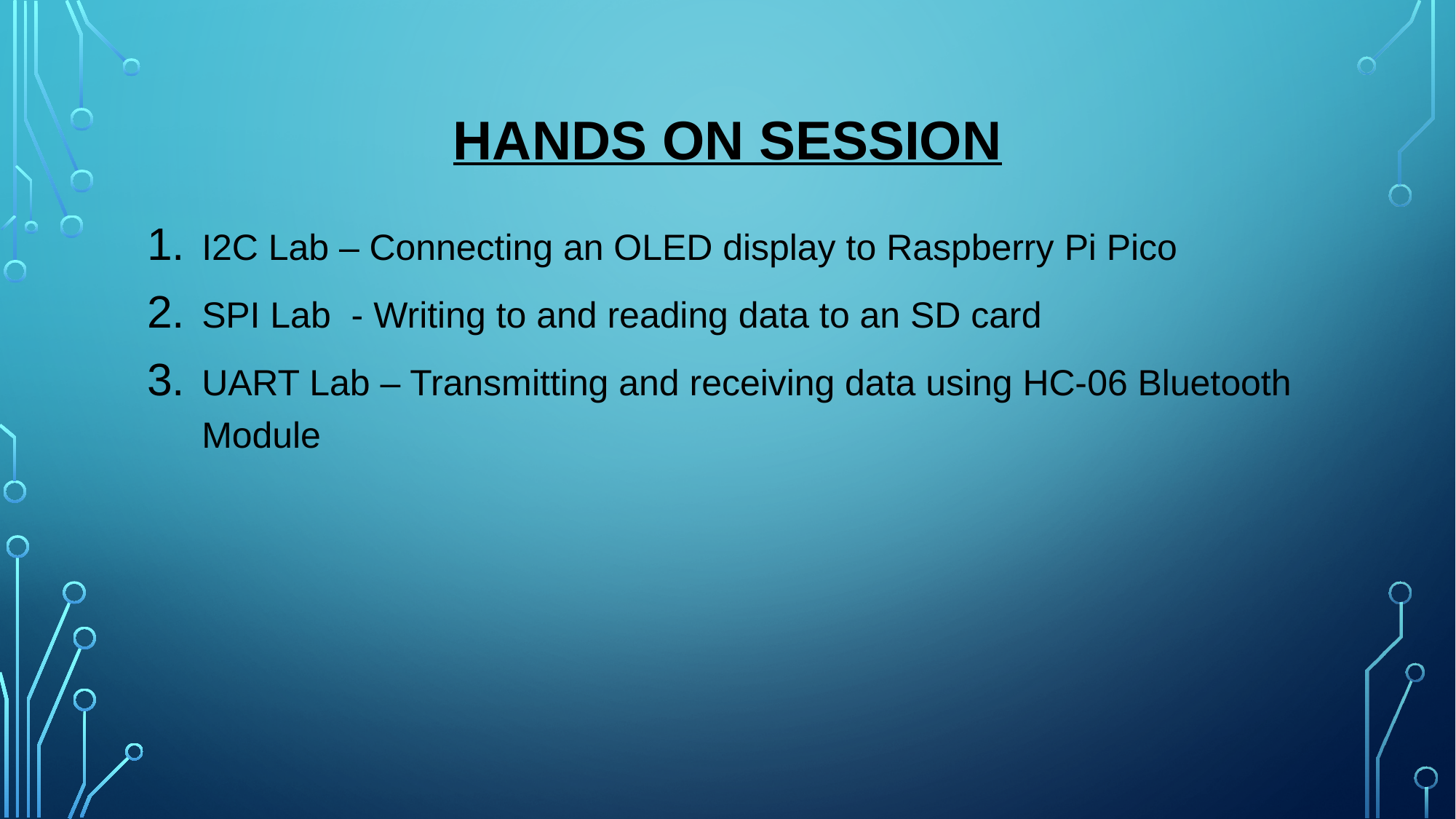

# HANDS ON SESSION
I2C Lab – Connecting an OLED display to Raspberry Pi Pico
SPI Lab  - Writing to and reading data to an SD card
UART Lab – Transmitting and receiving data using HC-06 Bluetooth Module